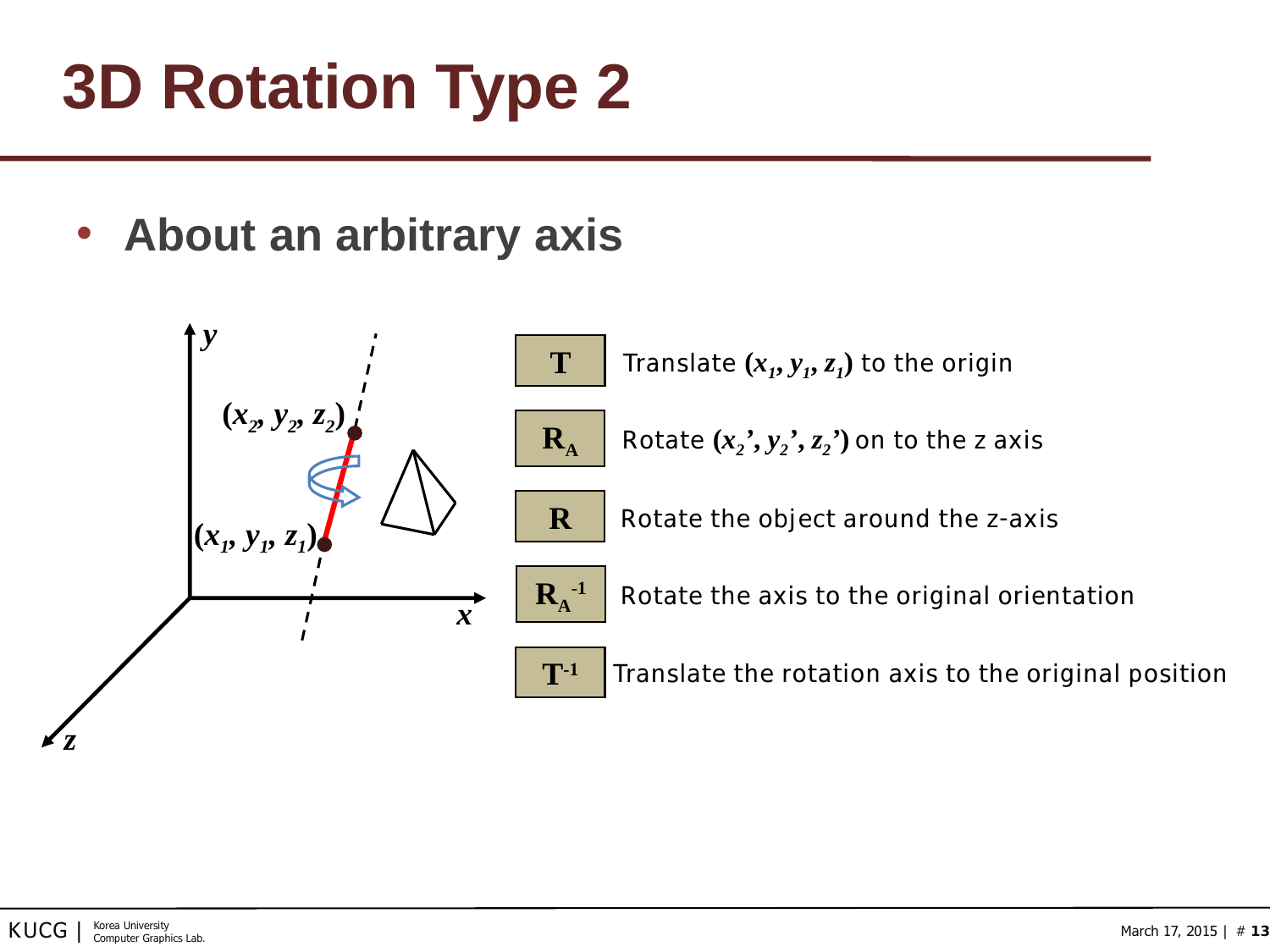

# 3D Rotation Type 2
About an arbitrary axis
y

T
Translate (x1, y1, z1) to the origin
(x2, y2, z2)
RA
Rotate (x2’, y2’, z2’) on to the z axis

R
Rotate the object around the z-axis

(x1, y1, z1)

RA-1
Rotate the axis to the original orientation
x

T-1
Translate the rotation axis to the original position
z